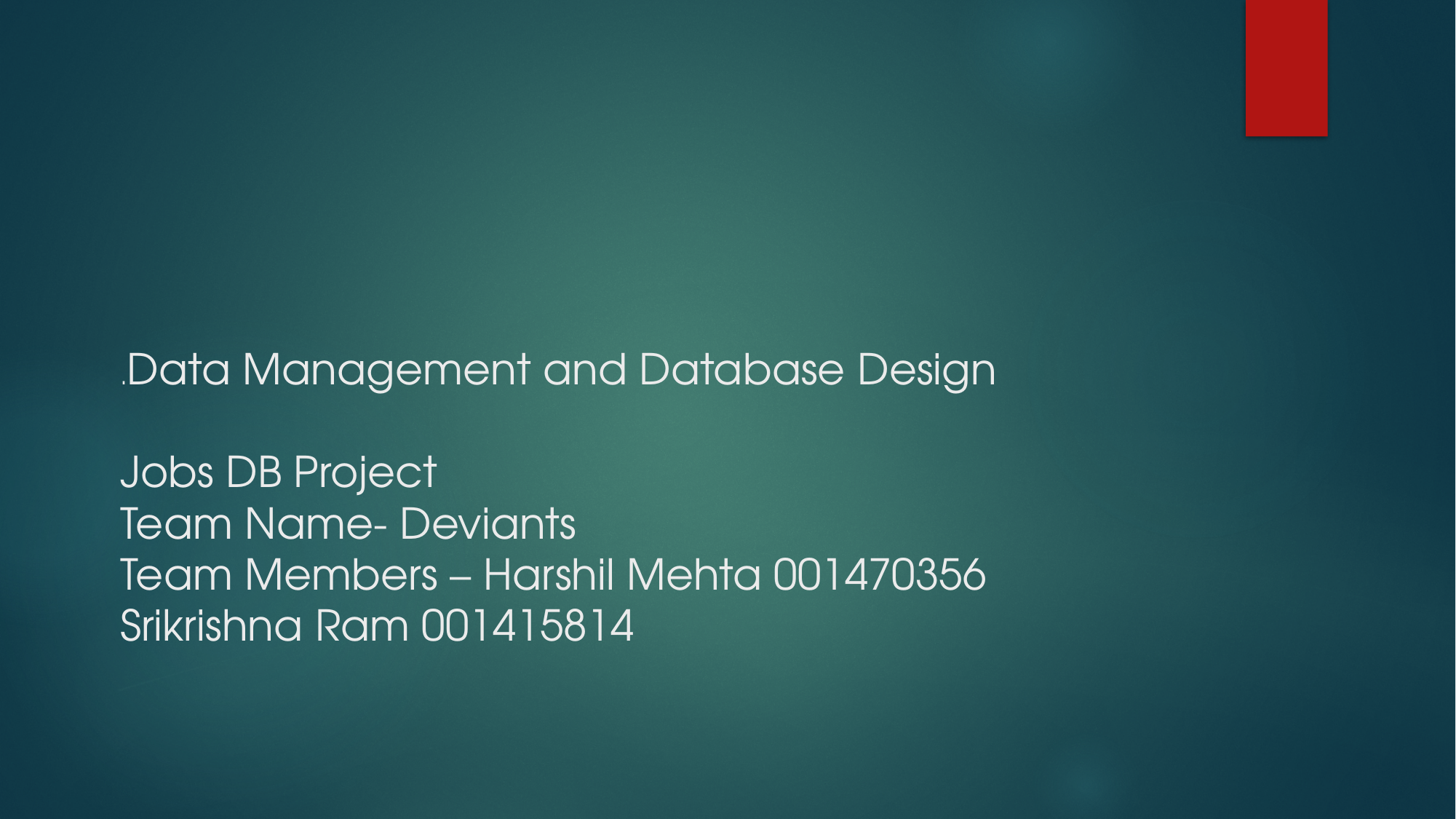

# .Data Management and Database Design Jobs DB Project Team Name- Deviants Team Members – Harshil Mehta 001470356 Srikrishna Ram 001415814